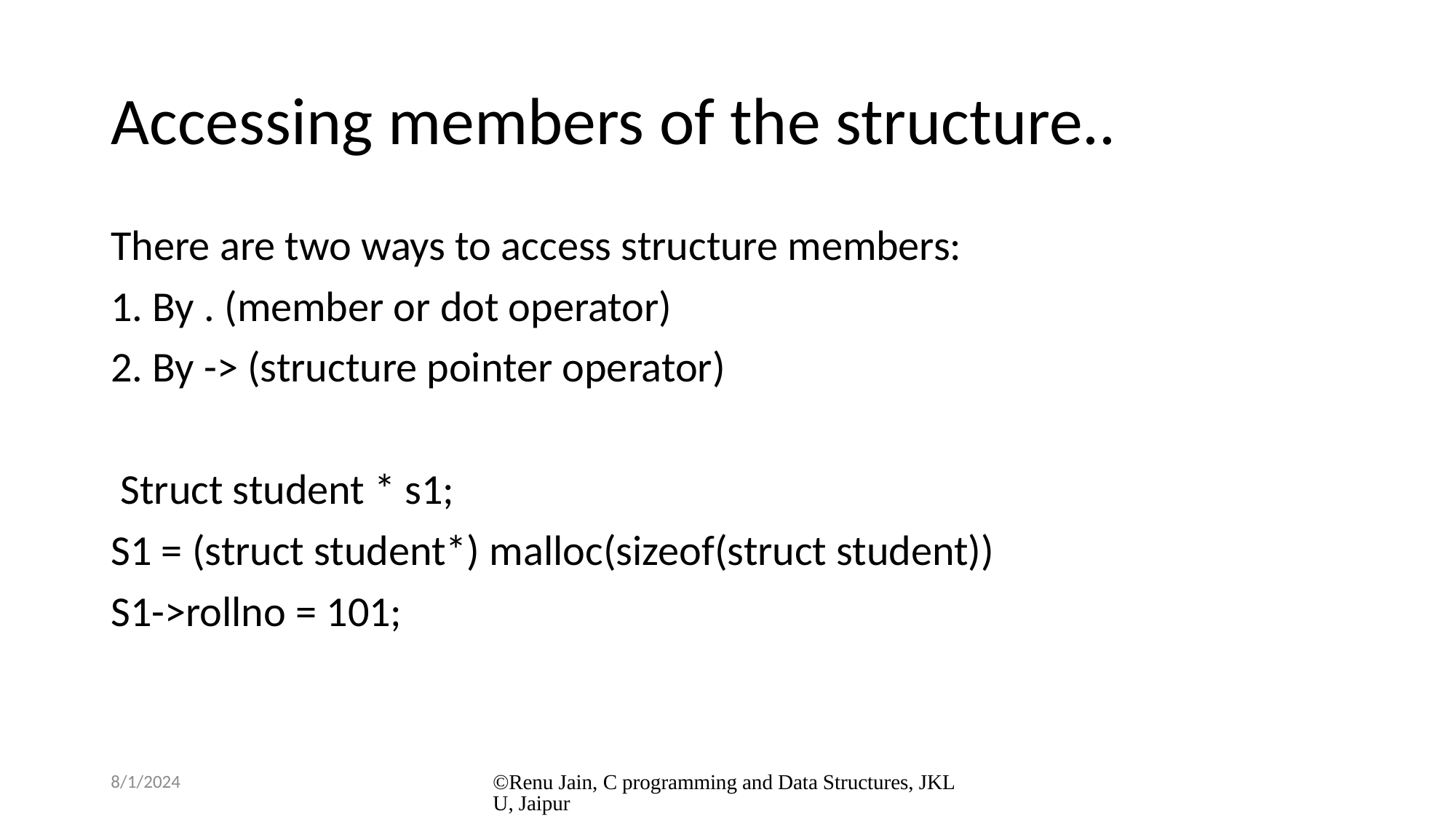

# Accessing members of the structure..
There are two ways to access structure members:
1. By . (member or dot operator)
2. By -> (structure pointer operator)

 Struct student * s1;
S1 = (struct student*) malloc(sizeof(struct student))
S1->rollno = 101;

8/1/2024
©Renu Jain, C programming and Data Structures, JKLU, Jaipur